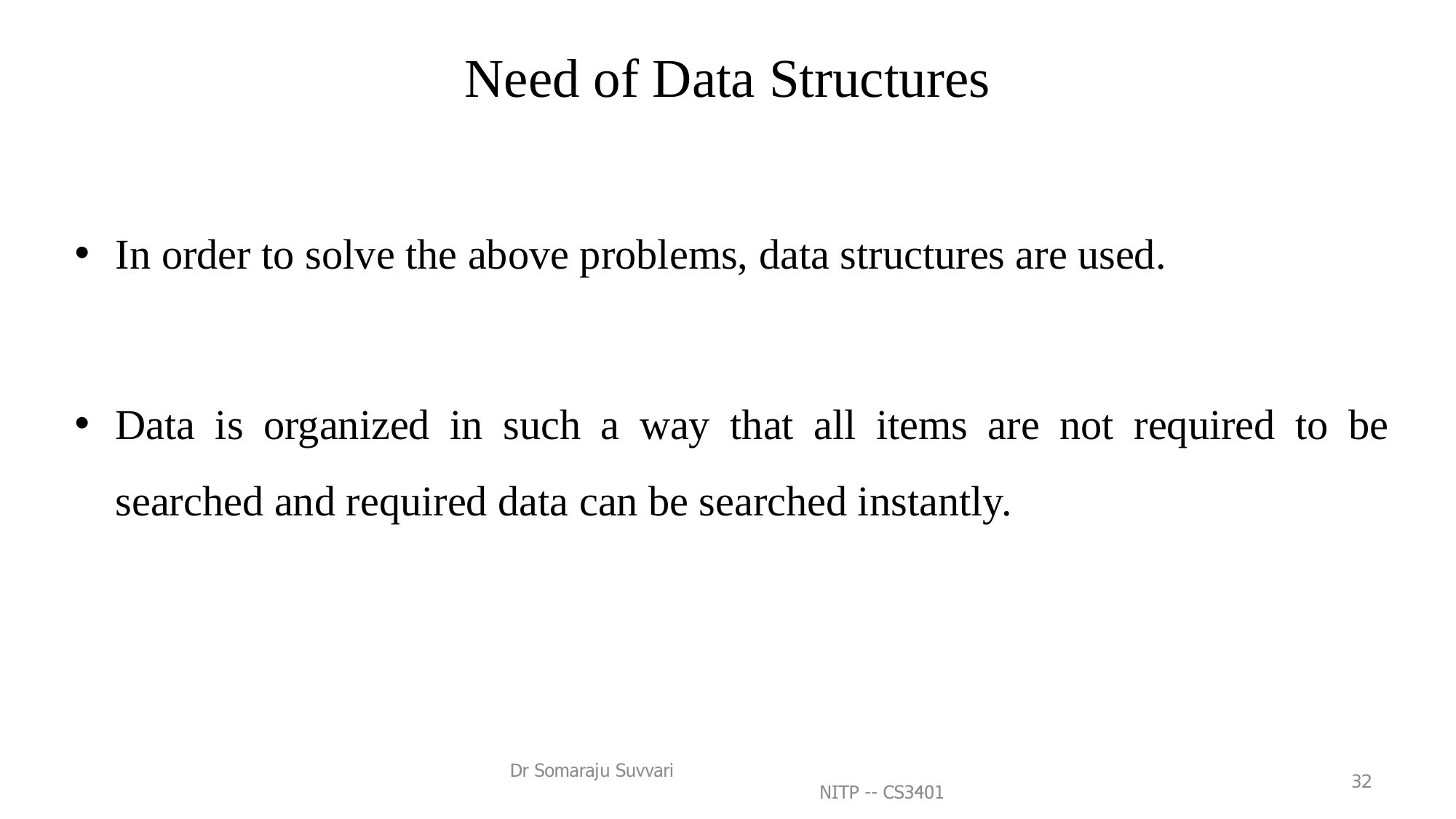

# Need of Data Structures

In order to solve the above problems, data structures are used.

Data is organized in such a way that all items are not required to be searched and required data can be searched instantly.
Dr Somaraju Suvvari                                                                                                        NITP -- CS3401
32